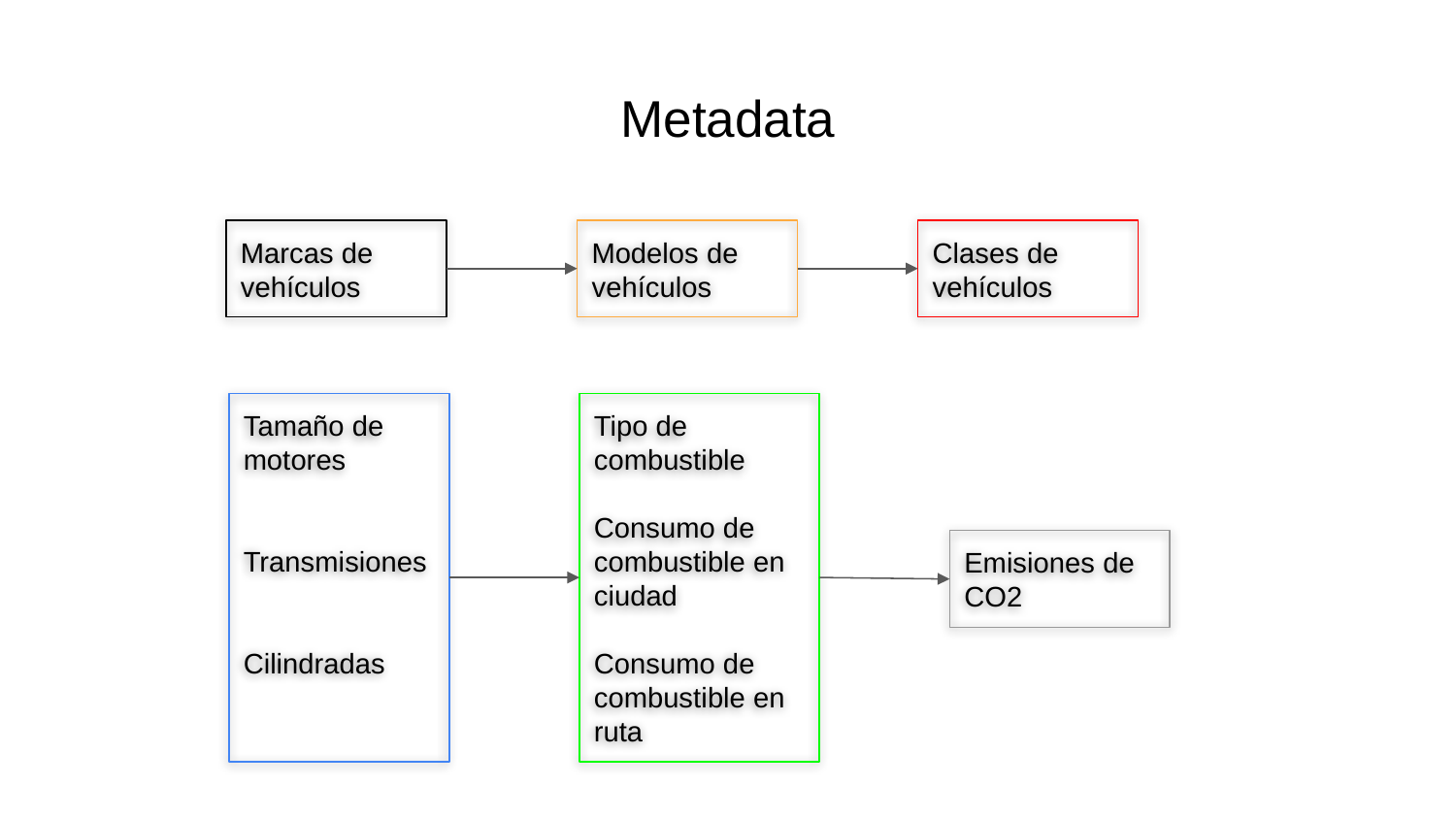

# Metadata
Marcas de vehículos
Modelos de vehículos
Clases de vehículos
Tamaño de motores

Transmisiones

Cilindradas

Tipo de combustible

Consumo de combustible en ciudad

Consumo de combustible en ruta
Emisiones de CO2